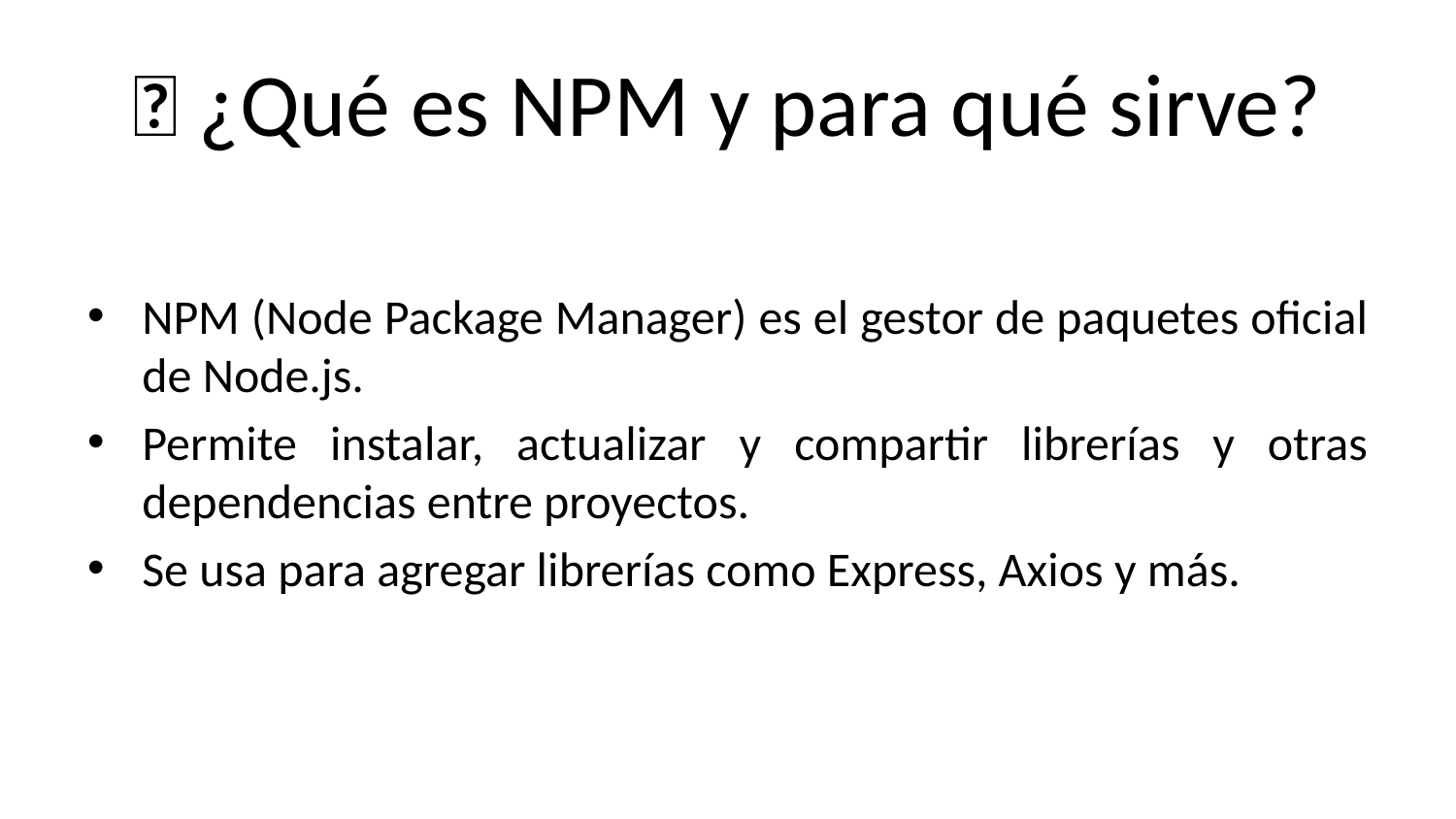

# 🧰 ¿Qué es NPM y para qué sirve?

NPM (Node Package Manager) es el gestor de paquetes oficial de Node.js.
Permite instalar, actualizar y compartir librerías y otras dependencias entre proyectos.
Se usa para agregar librerías como Express, Axios y más.